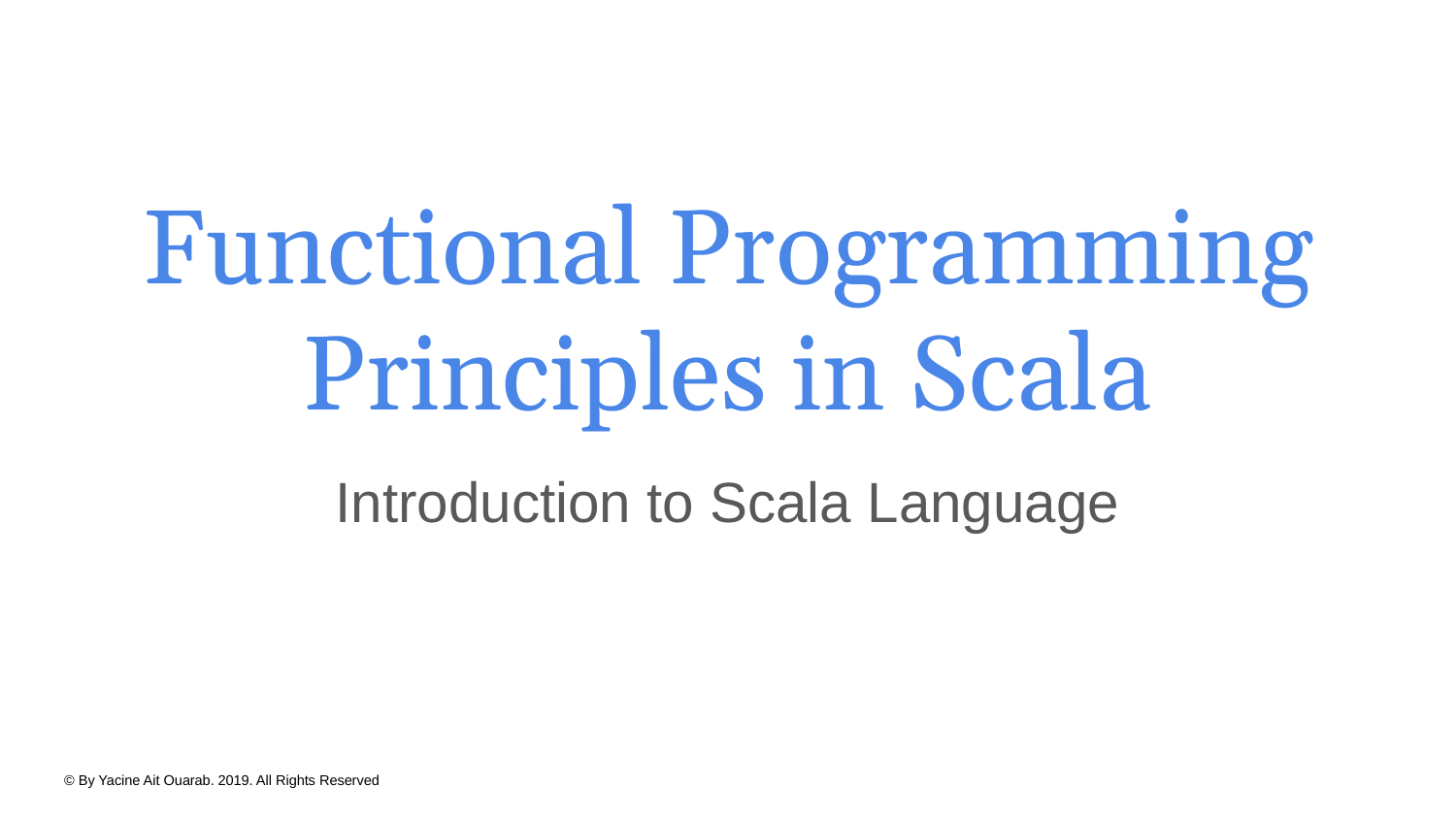

# Functional Programming Principles in Scala
Introduction to Scala Language